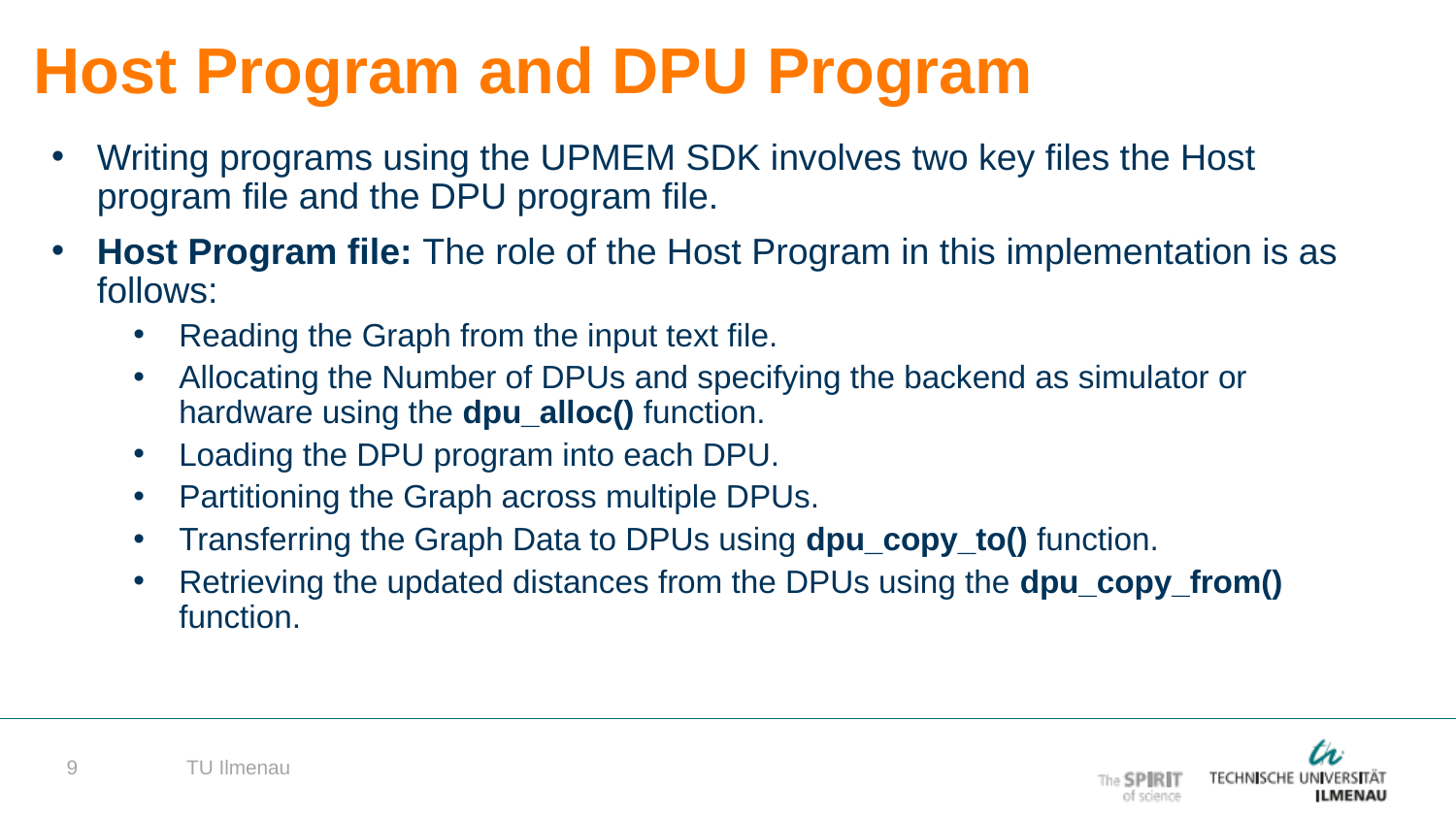

Host Program and DPU Program
Writing programs using the UPMEM SDK involves two key files the Host program file and the DPU program file.
Host Program file: The role of the Host Program in this implementation is as follows:
Reading the Graph from the input text file.
Allocating the Number of DPUs and specifying the backend as simulator or hardware using the dpu_alloc() function.
Loading the DPU program into each DPU.
Partitioning the Graph across multiple DPUs.
Transferring the Graph Data to DPUs using dpu_copy_to() function.
Retrieving the updated distances from the DPUs using the dpu_copy_from() function.

TU Ilmenau
9